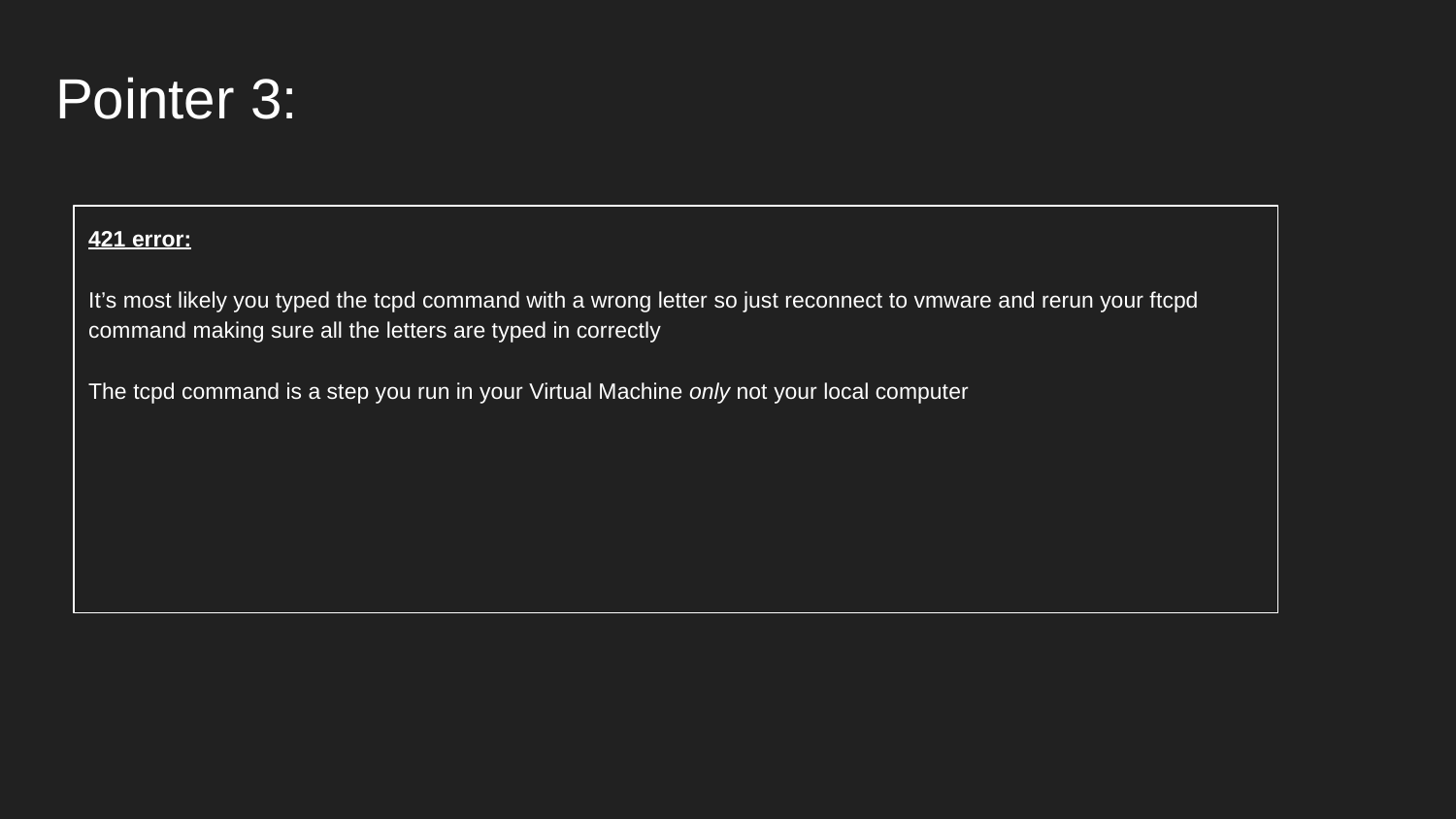

# Pointer 3:
421 error:

It’s most likely you typed the tcpd command with a wrong letter so just reconnect to vmware and rerun your ftcpd command making sure all the letters are typed in correctly

The tcpd command is a step you run in your Virtual Machine only not your local computer